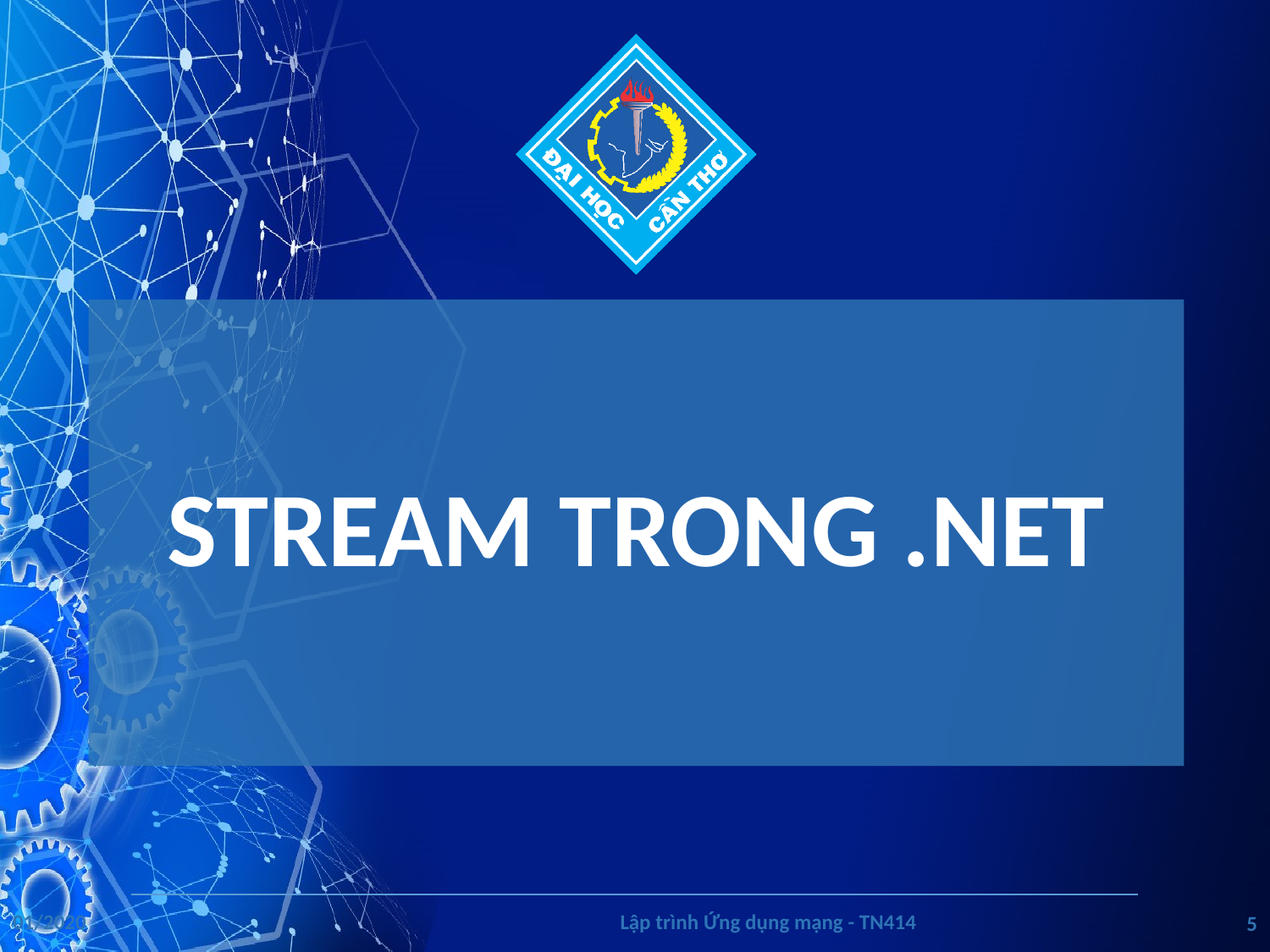

# STREAM TRONG .NET
01/2020
Lập trình Ứng dụng mạng - TN414
5